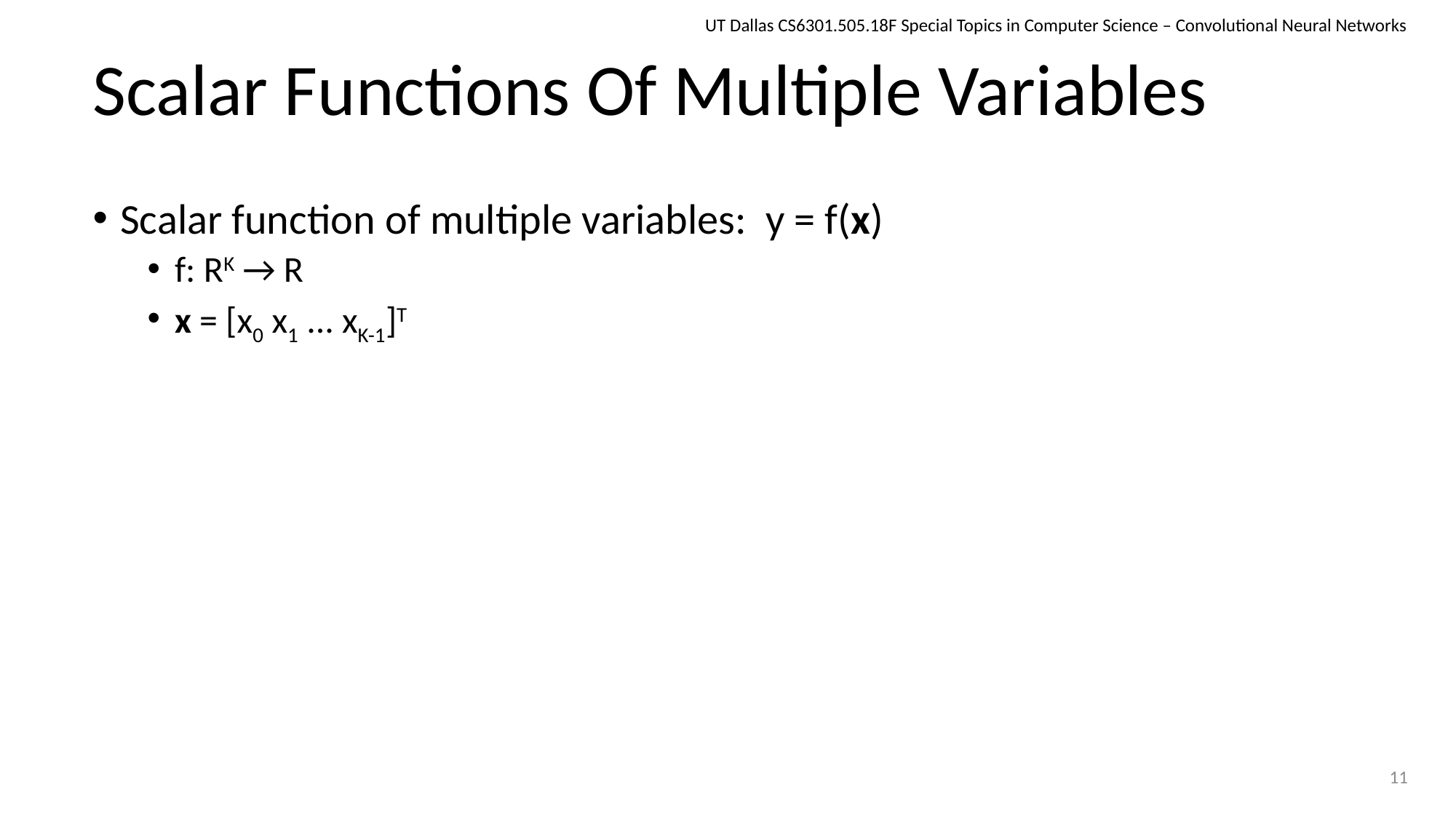

UT Dallas CS6301.505.18F Special Topics in Computer Science – Convolutional Neural Networks
# Scalar Functions Of Multiple Variables
Scalar function of multiple variables:  y = f(x)
f: RK → R
x = [x0 x1 ... xK-1]T
11